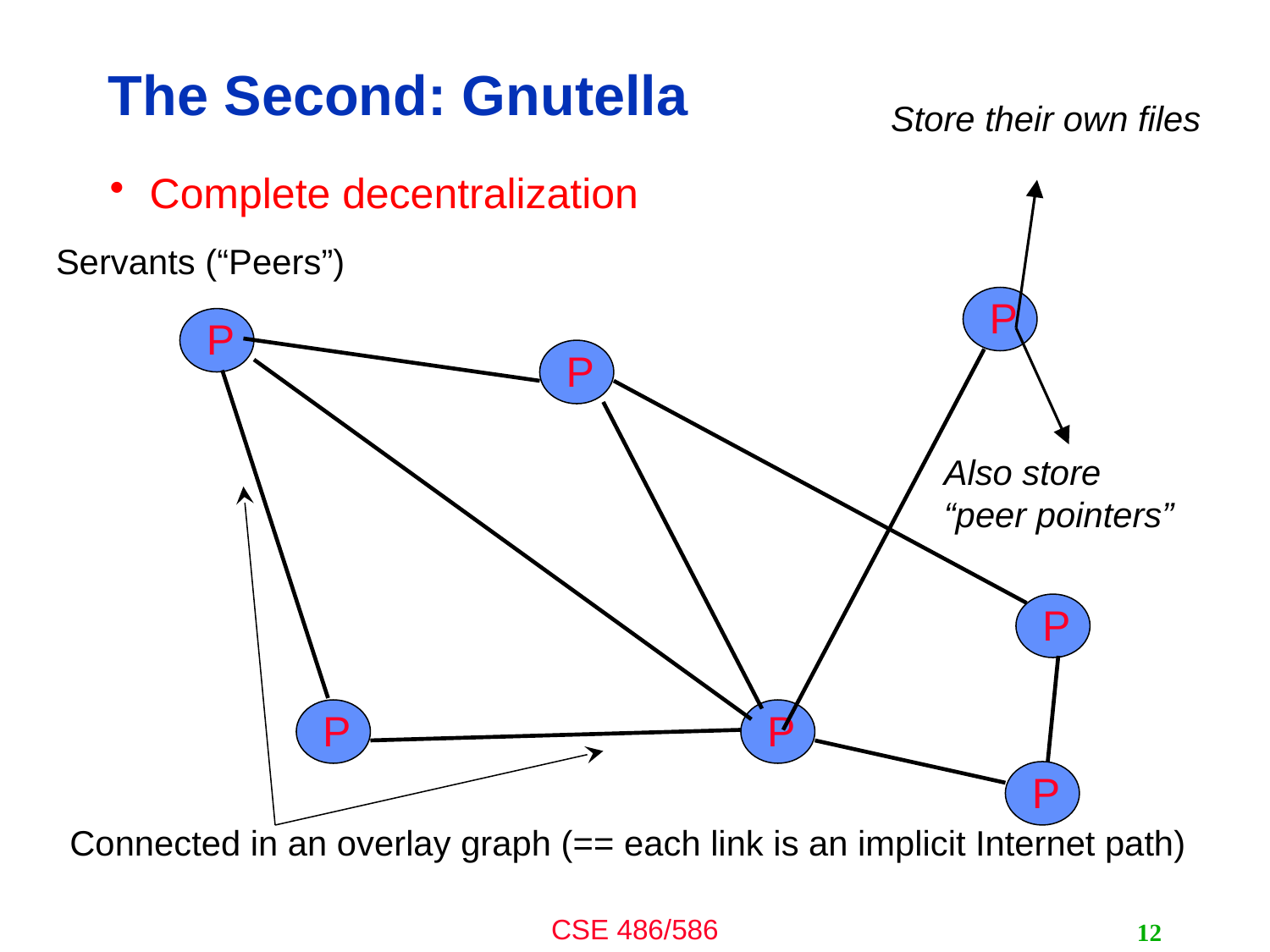

# The Second: Gnutella
Store their own files
Complete decentralization

Servants (“Peers”)
P

P

P

Also store “peer pointers”

P

P

P

P

Connected in an overlay graph (== each link is an implicit Internet path)
12